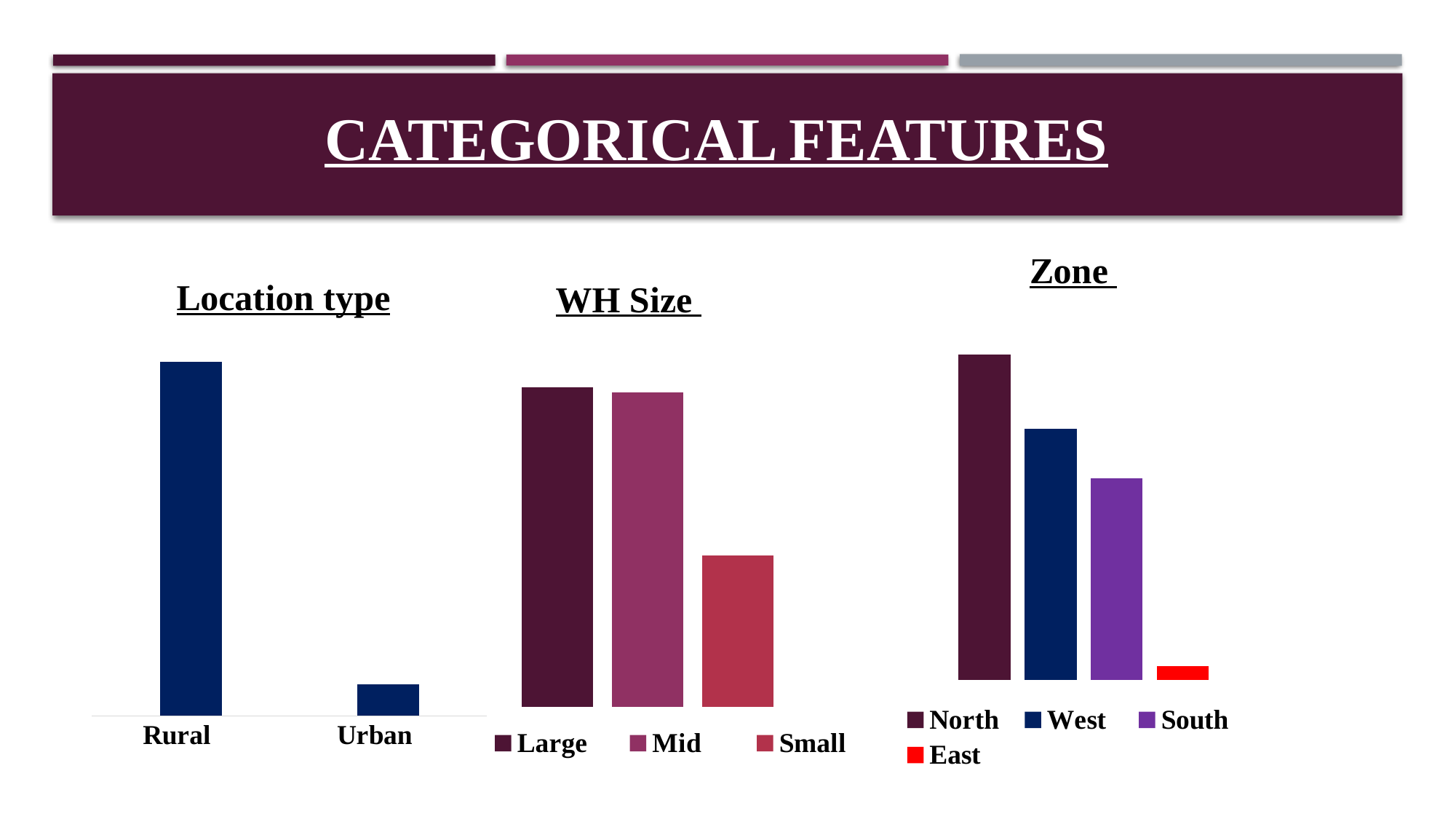

# CATEGORICAL FEATURES

### Chart: Zone

| Category | North    | West     | South     | East      |
|---|---|---|---|---|

### Chart: Location type

| Category |  |
|---|---|
| Rural     | 22957.0 |
| Urban     | 2043.0 |

### Chart: WH Size

| Category | Large    | Mid      | Small    |
|---|---|---|---|